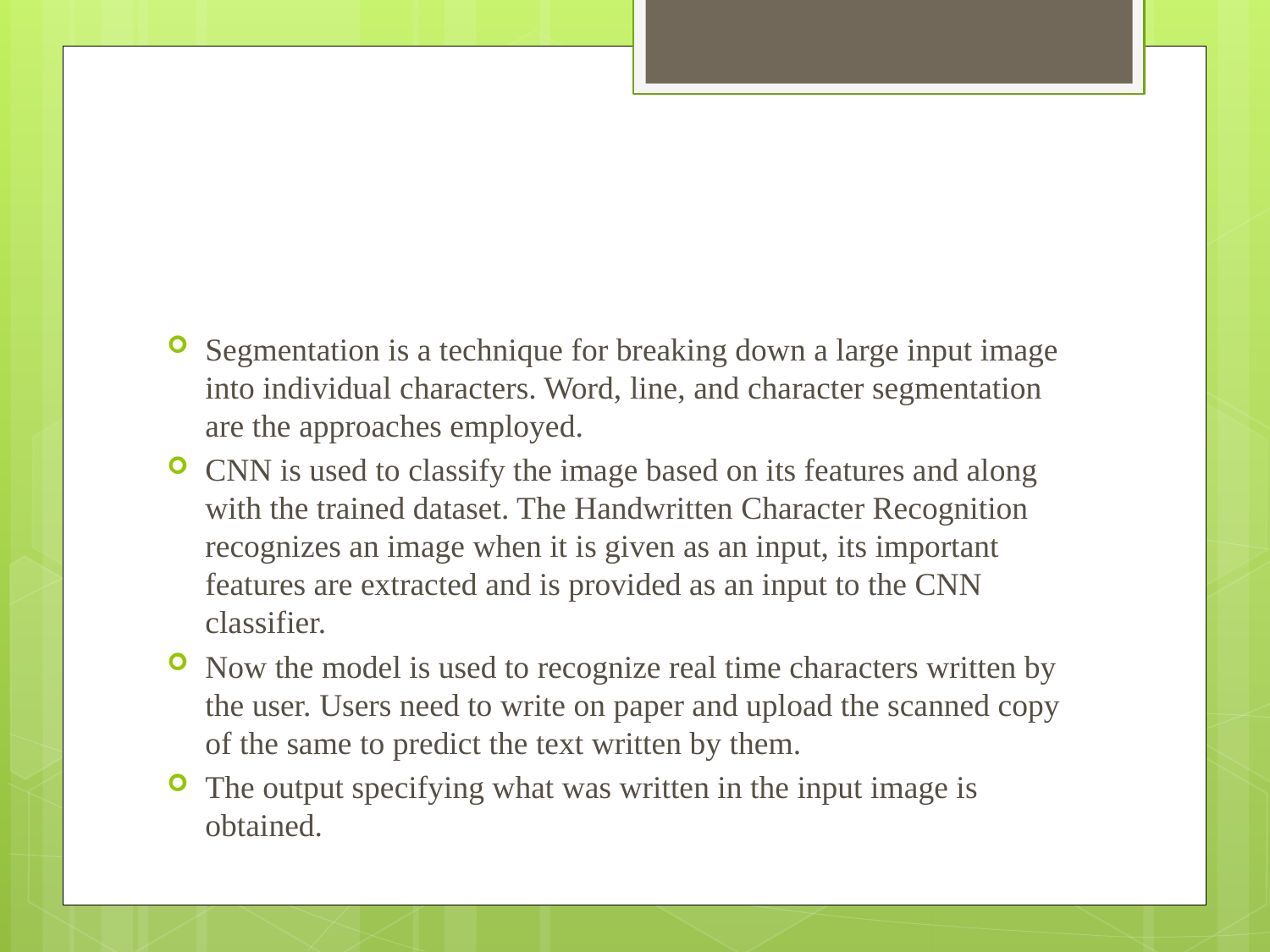

#
Segmentation is a technique for breaking down a large input image into individual characters. Word, line, and character segmentation are the approaches employed.
CNN is used to classify the image based on its features and along with the trained dataset. The Handwritten Character Recognition recognizes an image when it is given as an input, its important features are extracted and is provided as an input to the CNN classifier.
Now the model is used to recognize real time characters written by the user. Users need to write on paper and upload the scanned copy of the same to predict the text written by them.
The output specifying what was written in the input image is obtained.